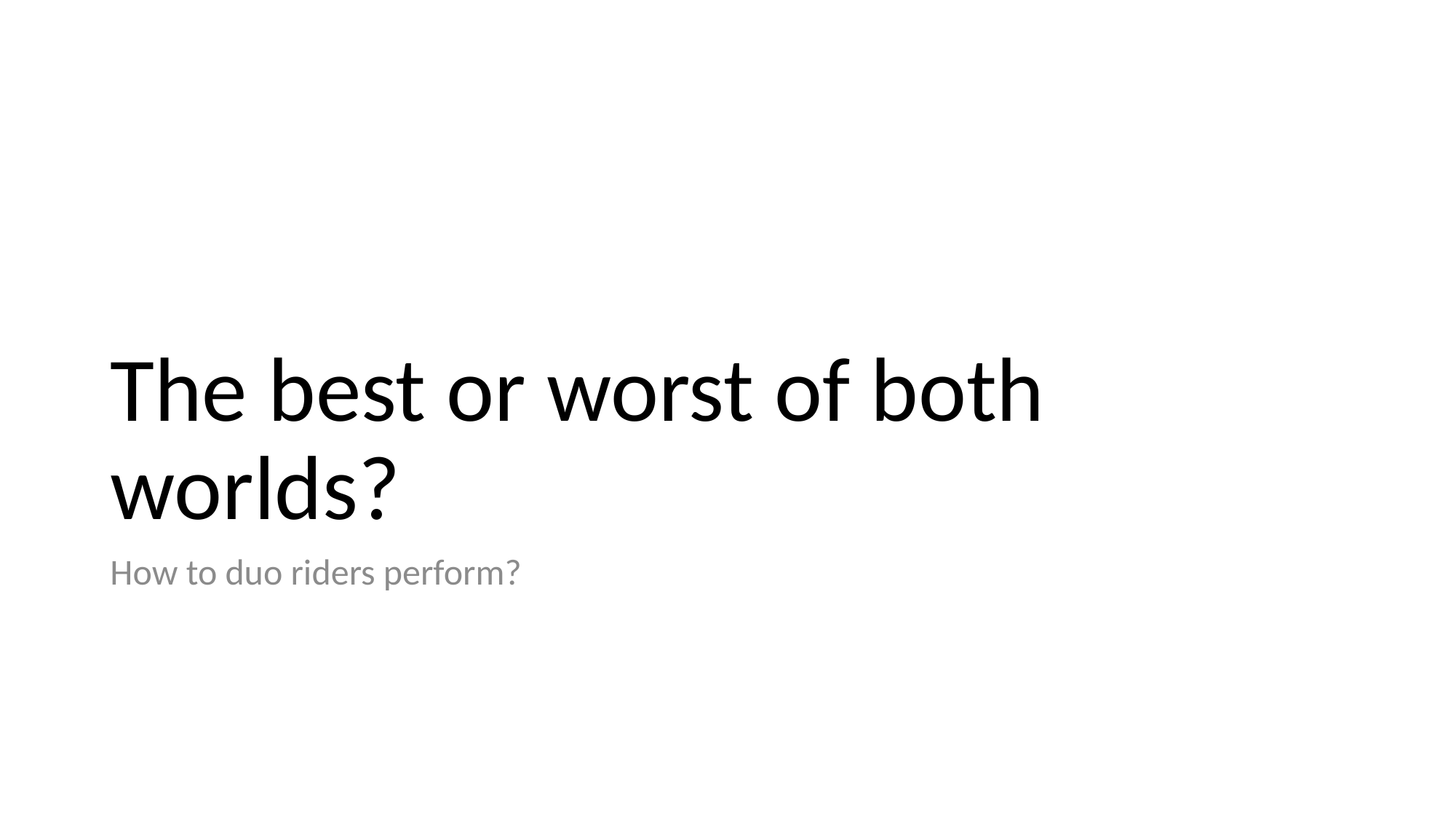

# The best or worst of both worlds?
How to duo riders perform?